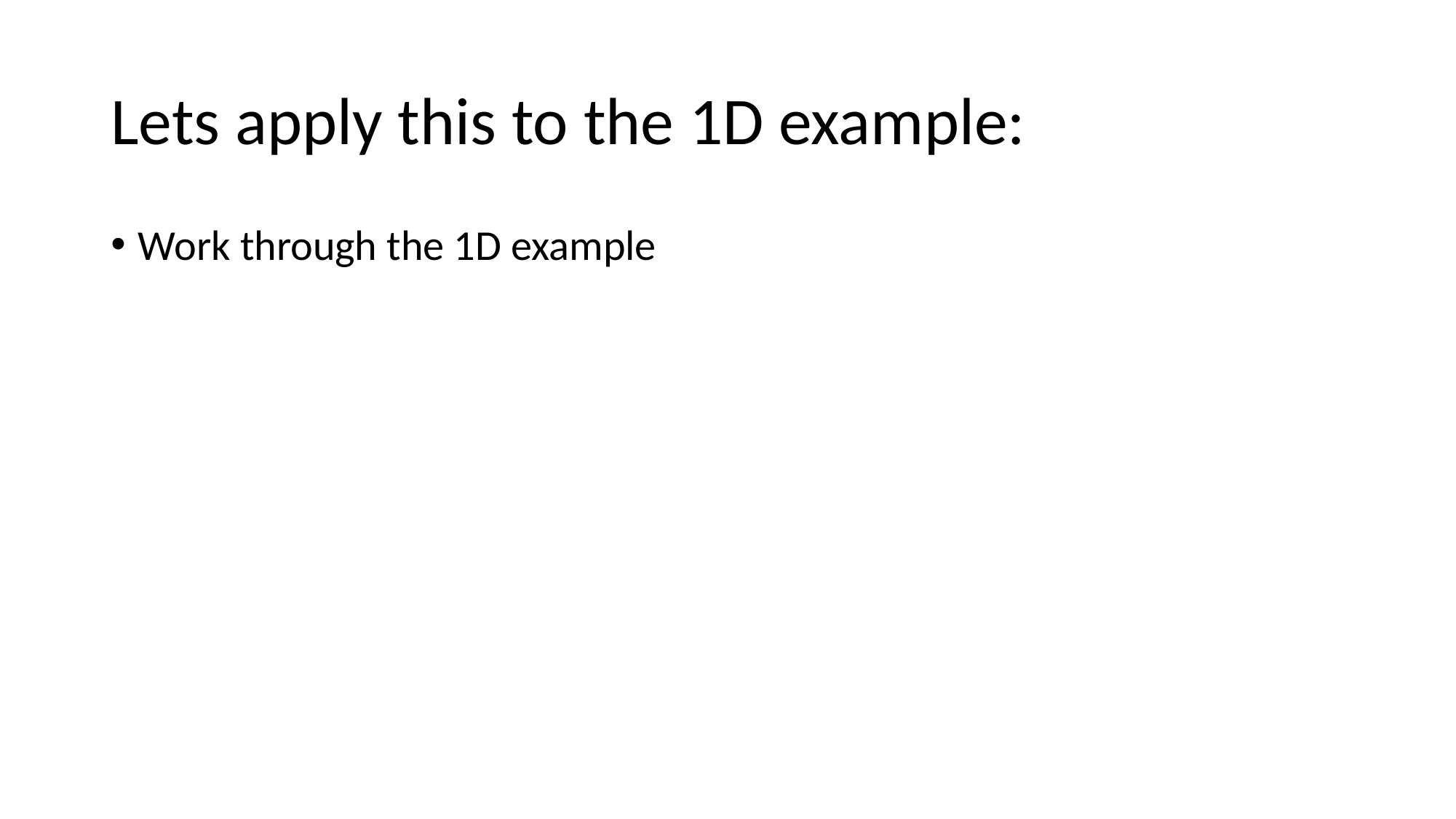

# Lets apply this to the 1D example:
Work through the 1D example